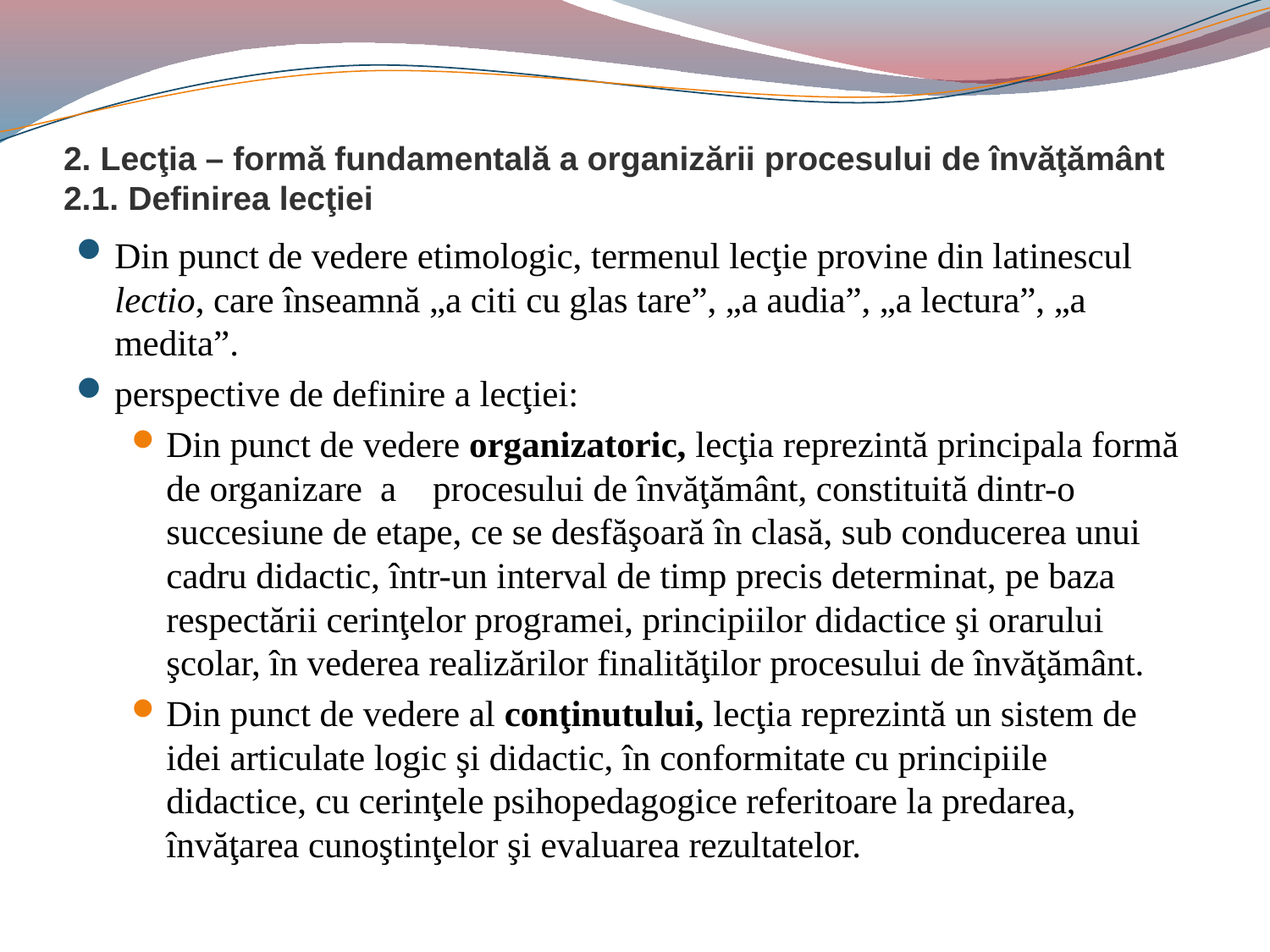

# 2. Lecţia – formă fundamentală a organizării procesului de învăţământ 2.1. Definirea lecţiei
Din punct de vedere etimologic, termenul lecţie provine din latinescul lectio, care înseamnă „a citi cu glas tare”, „a audia”, „a lectura”, „a medita”.
perspective de definire a lecţiei:
Din punct de vedere organizatoric, lecţia reprezintă principala formă de organizare  a    procesului de învăţământ, constituită dintr-o succesiune de etape, ce se desfăşoară în clasă, sub conducerea unui cadru didactic, într-un interval de timp precis determinat, pe baza respectării cerinţelor programei, principiilor didactice şi orarului şcolar, în vederea realizărilor finalităţilor procesului de învăţământ.
Din punct de vedere al conţinutului, lecţia reprezintă un sistem de idei articulate logic şi didactic, în conformitate cu principiile didactice, cu cerinţele psihopedagogice referitoare la predarea, învăţarea cunoştinţelor şi evaluarea rezultatelor.